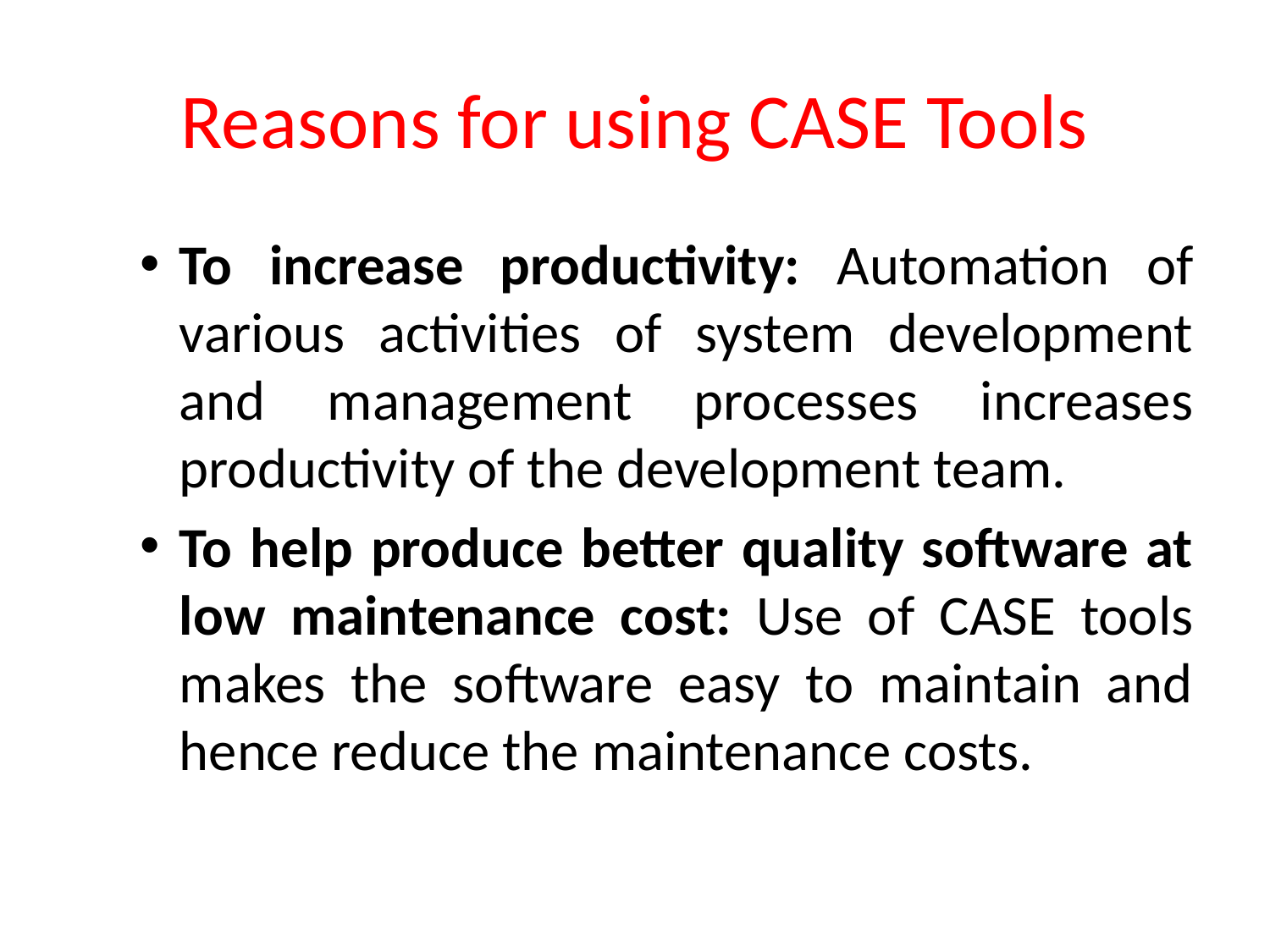

# Reasons for using CASE Tools
To increase productivity: Automation of various activities of system development and management processes increases productivity of the development team.
To help produce better quality software at low maintenance cost: Use of CASE tools makes the software easy to maintain and hence reduce the maintenance costs.